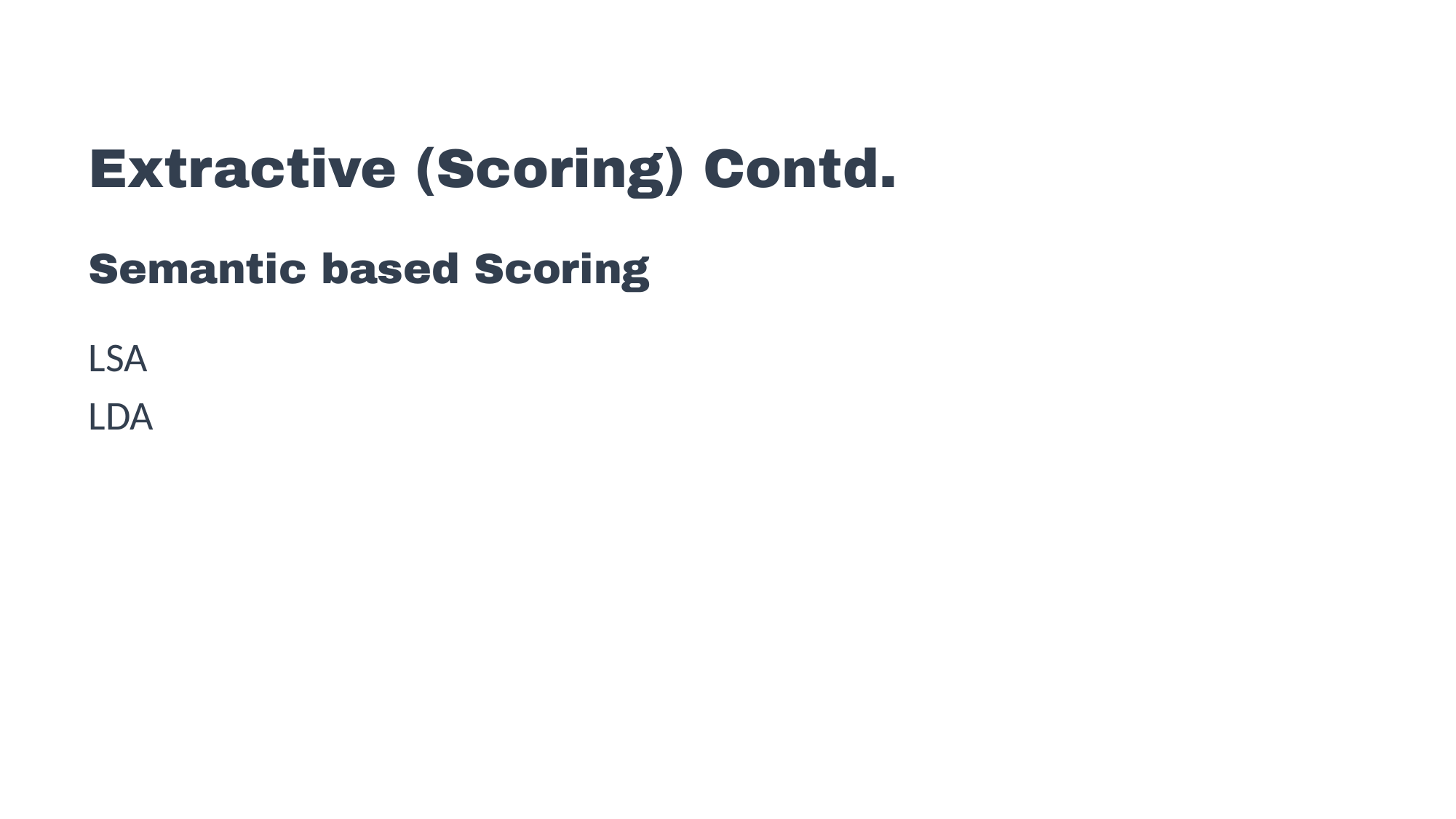

# Extractive (Scoring) Contd.
Semantic based Scoring
LSA
LDA